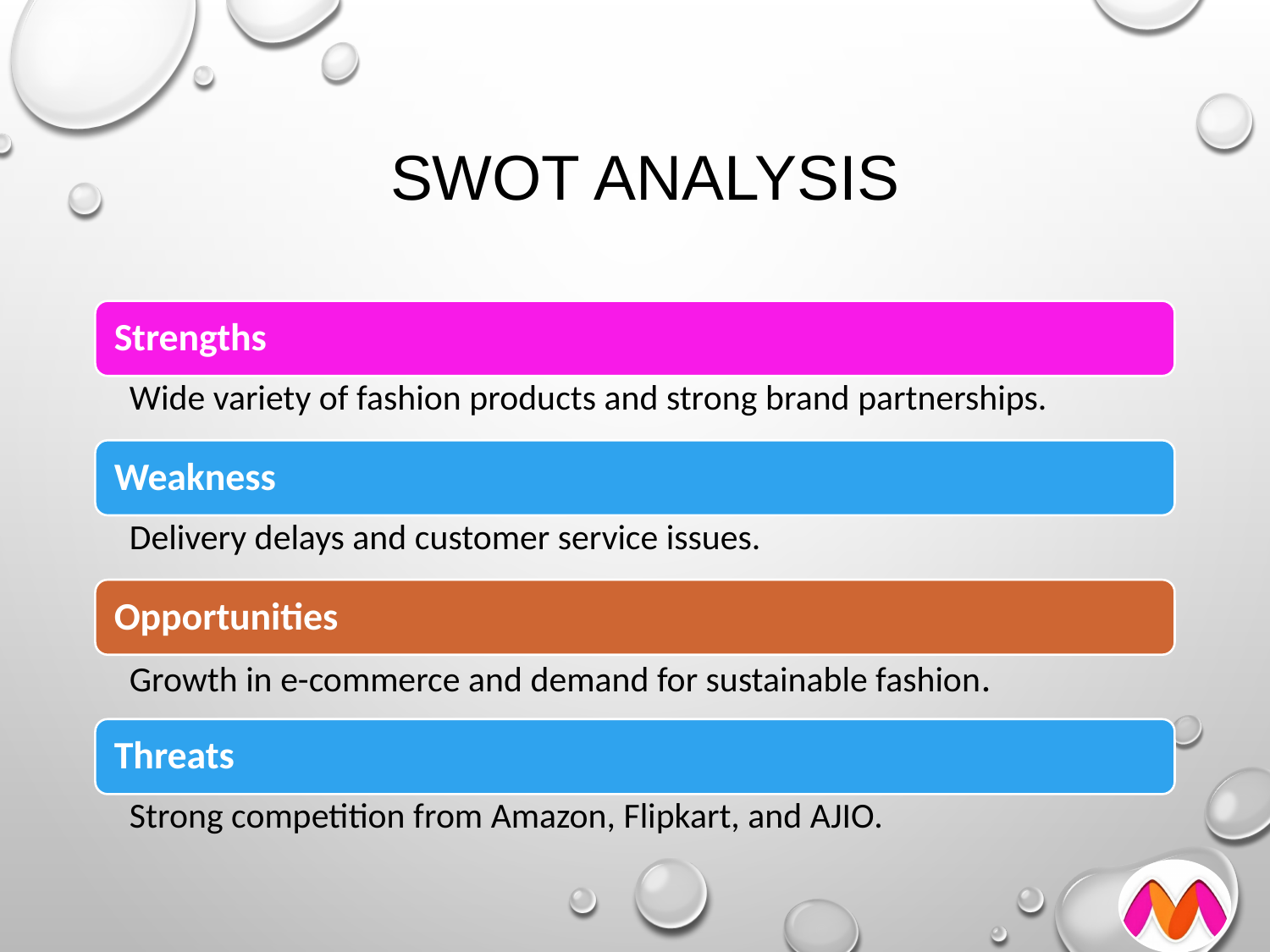

# SWOT Analysis
Strengths
Wide variety of fashion products and strong brand partnerships.
Weakness
Delivery delays and customer service issues.
Opportunities
Growth in e-commerce and demand for sustainable fashion.
Threats
Strong competition from Amazon, Flipkart, and AJIO.